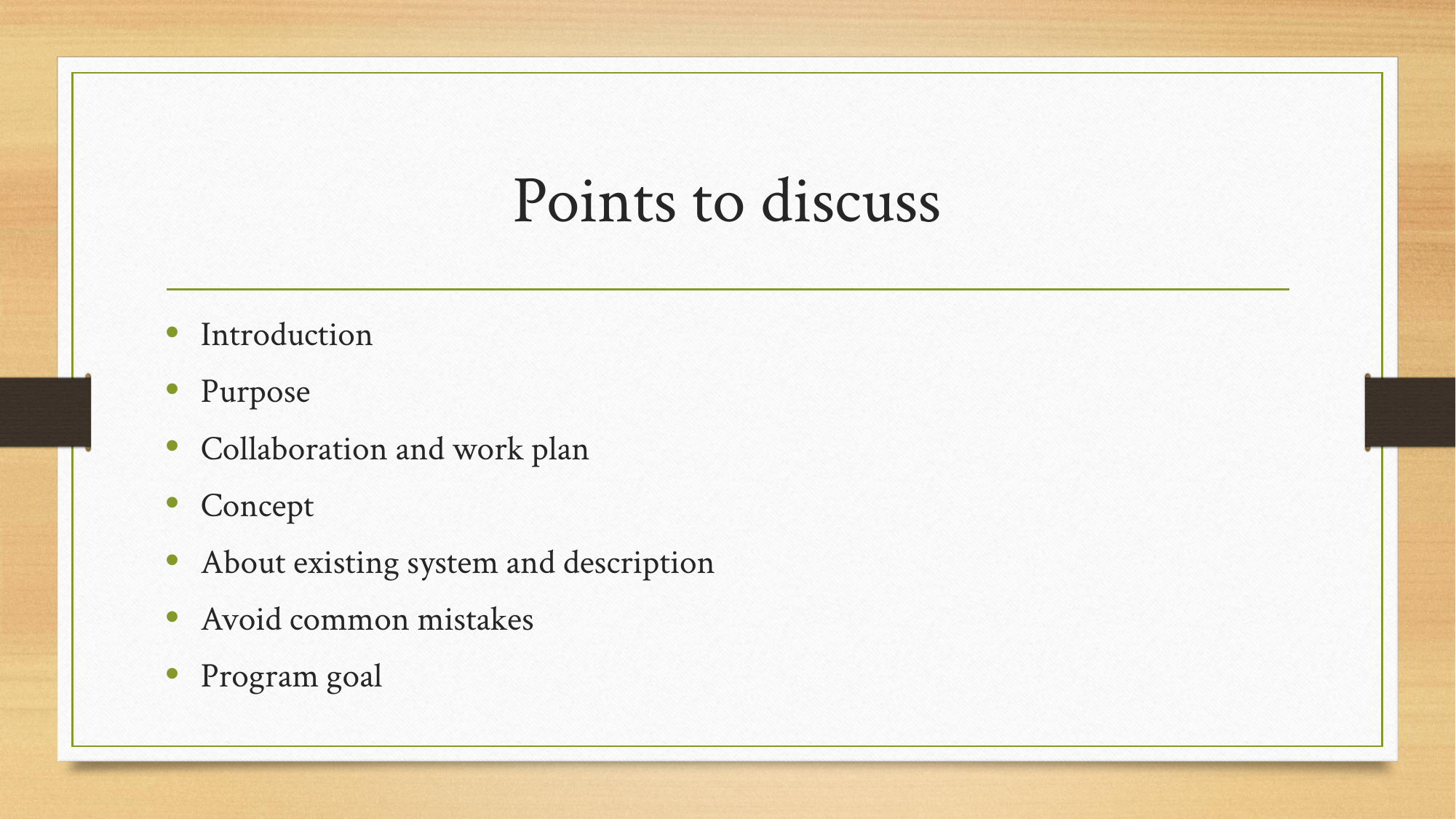

# Points to discuss
Introduction
Purpose
Collaboration and work plan
Concept
About existing system and description
Avoid common mistakes
Program goal